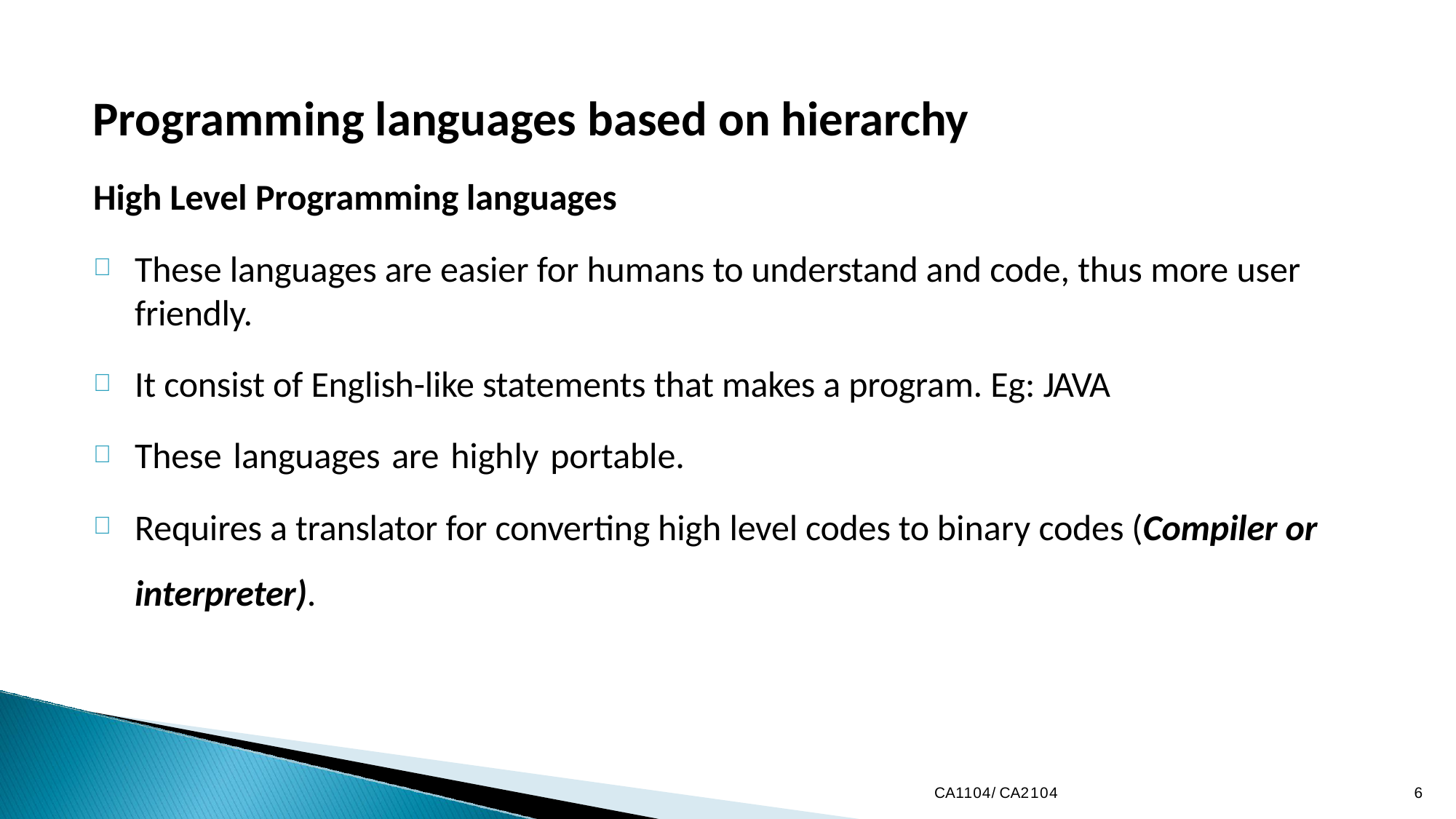

Programming languages based on hierarchy
High Level Programming languages
These languages are easier for humans to understand and code, thus more user friendly.
It consist of English-like statements that makes a program. Eg: JAVA
These languages are highly portable.
Requires a translator for converting high level codes to binary codes (Compiler or  interpreter).
CA1104/CA2104
6